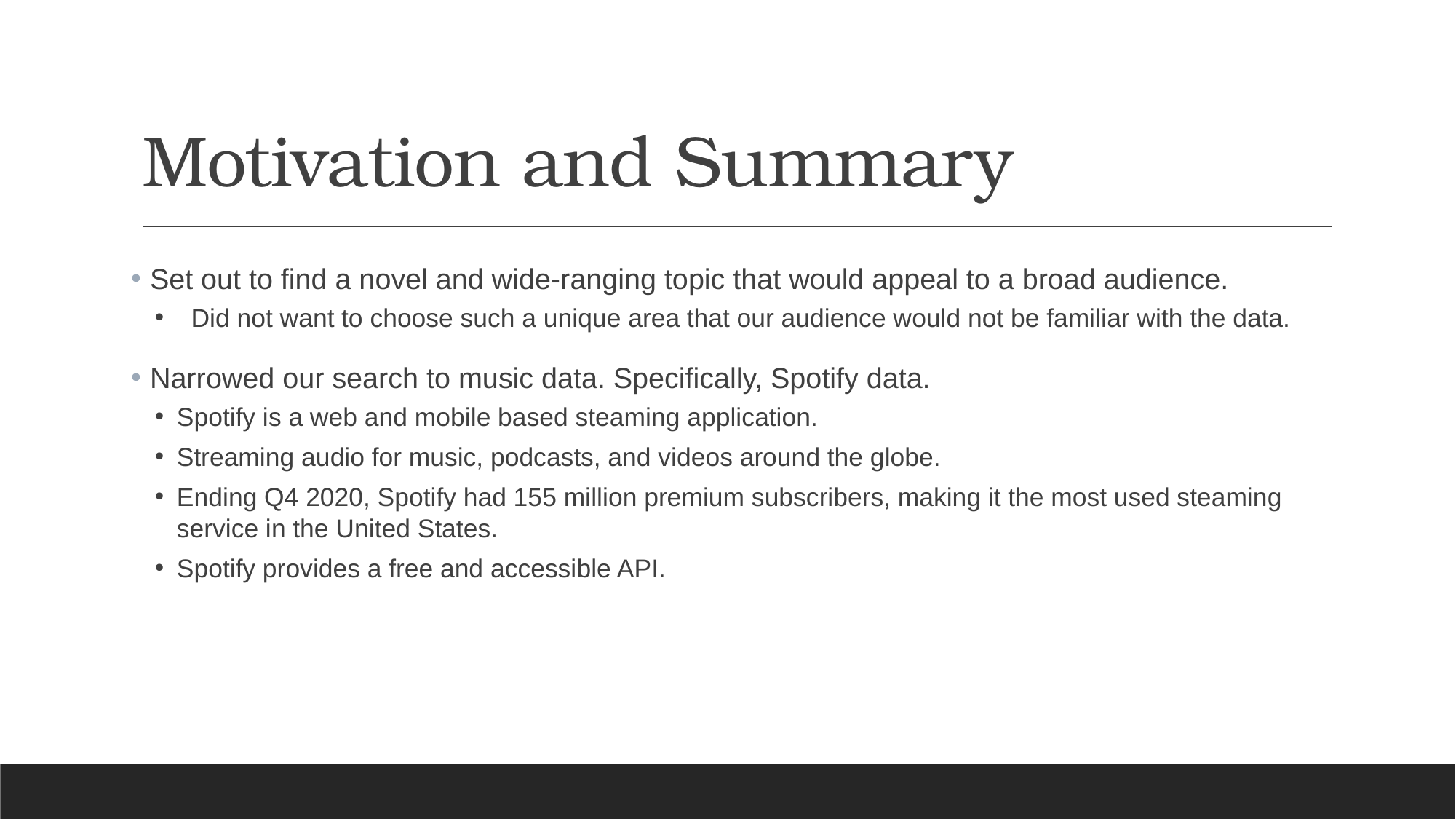

# Motivation and Summary
 Set out to find a novel and wide-ranging topic that would appeal to a broad audience.
  Did not want to choose such a unique area that our audience would not be familiar with the data.
 Narrowed our search to music data. Specifically, Spotify data.
Spotify is a web and mobile based steaming application.
Streaming audio for music, podcasts, and videos around the globe.
Ending Q4 2020, Spotify had 155 million premium subscribers, making it the most used steaming service in the United States.
Spotify provides a free and accessible API.